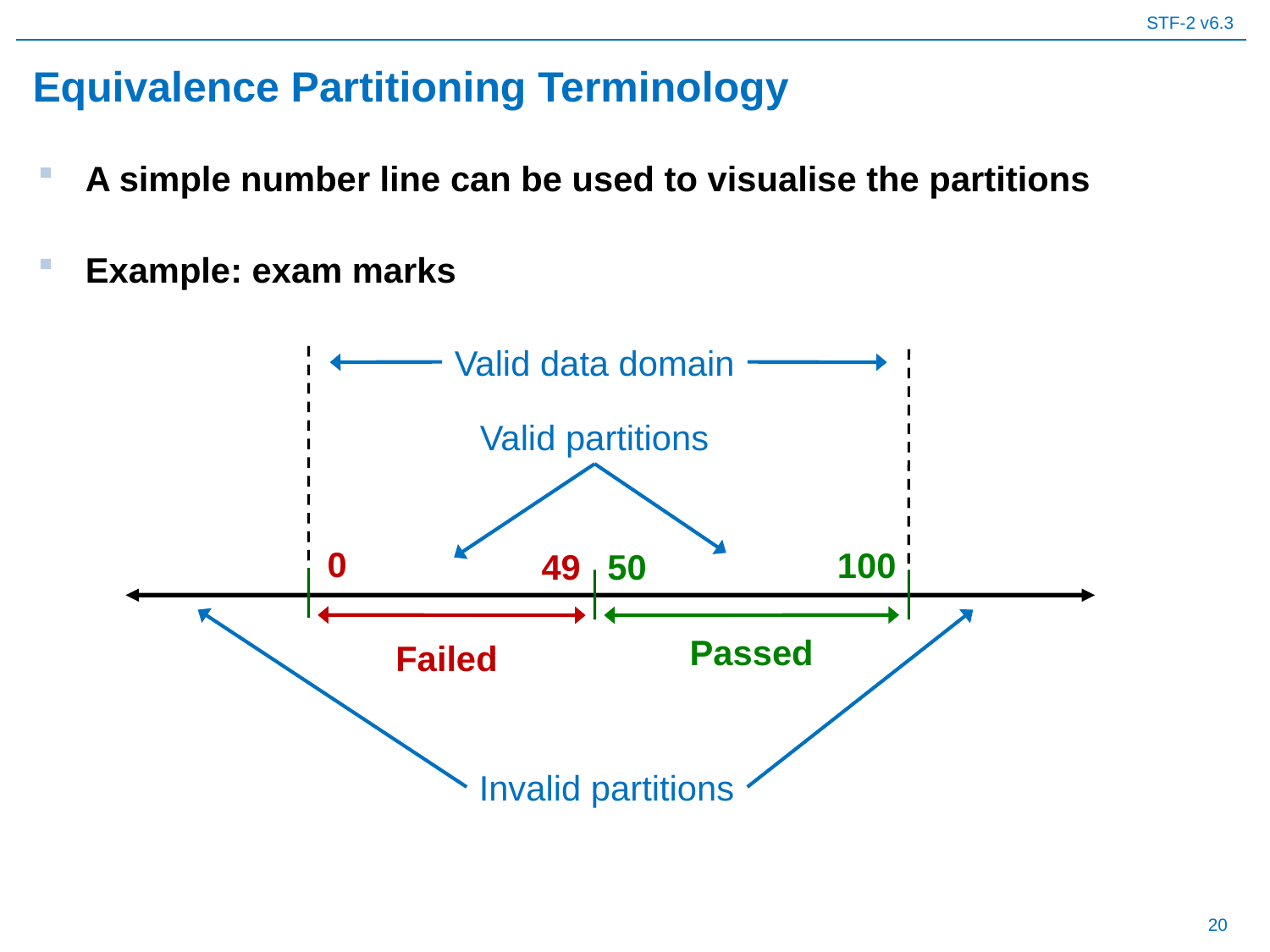

# Equivalence Partitioning Terminology
A simple number line can be used to visualise the partitions
Example: exam marks
Valid data domain
Valid partitions
0
100
50
49

Passed
Failed
Invalid partitions